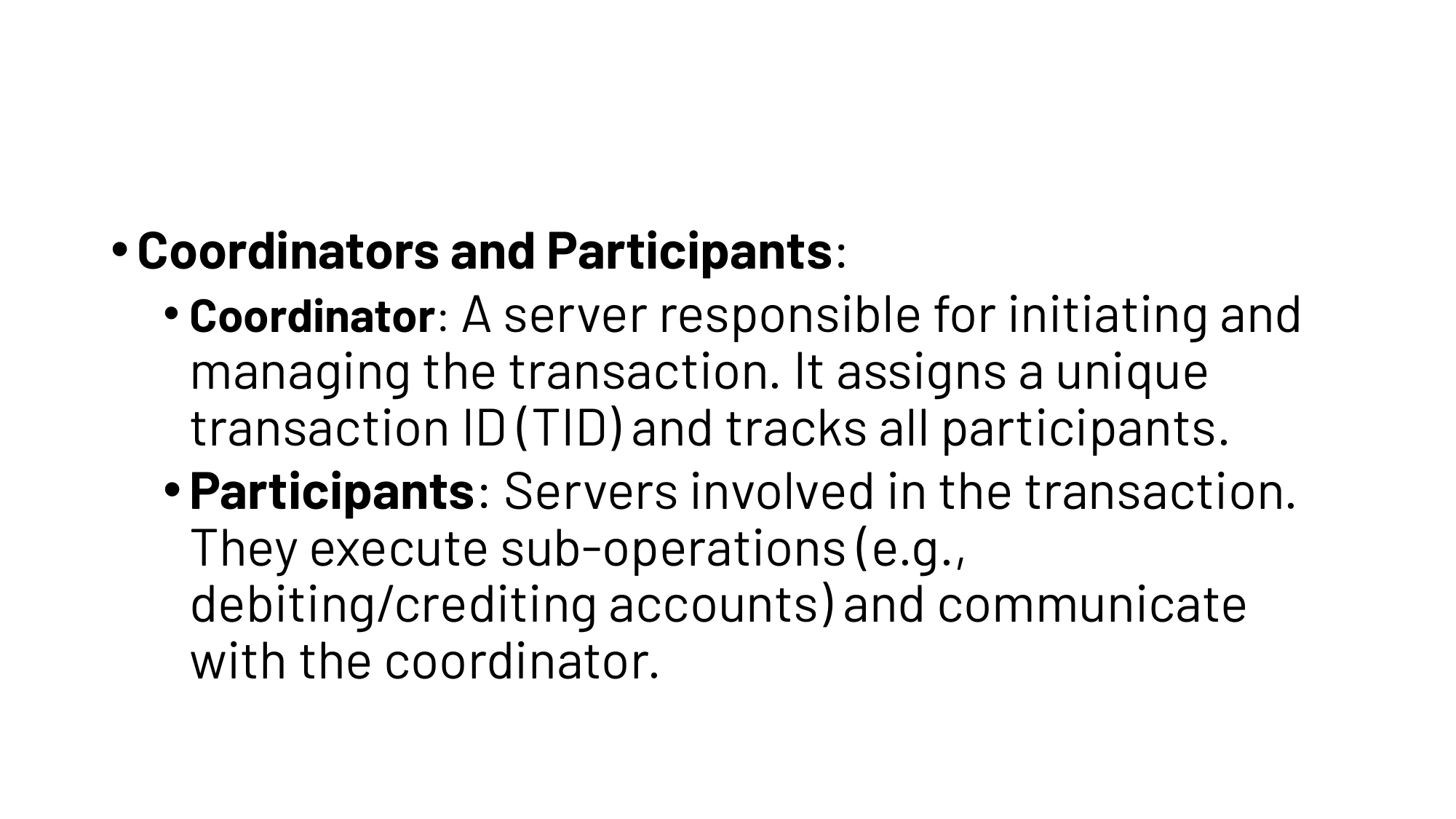

#
Coordinators and Participants:
Coordinator: A server responsible for initiating and managing the transaction. It assigns a unique transaction ID (TID) and tracks all participants.
Participants: Servers involved in the transaction. They execute sub-operations (e.g., debiting/crediting accounts) and communicate with the coordinator.